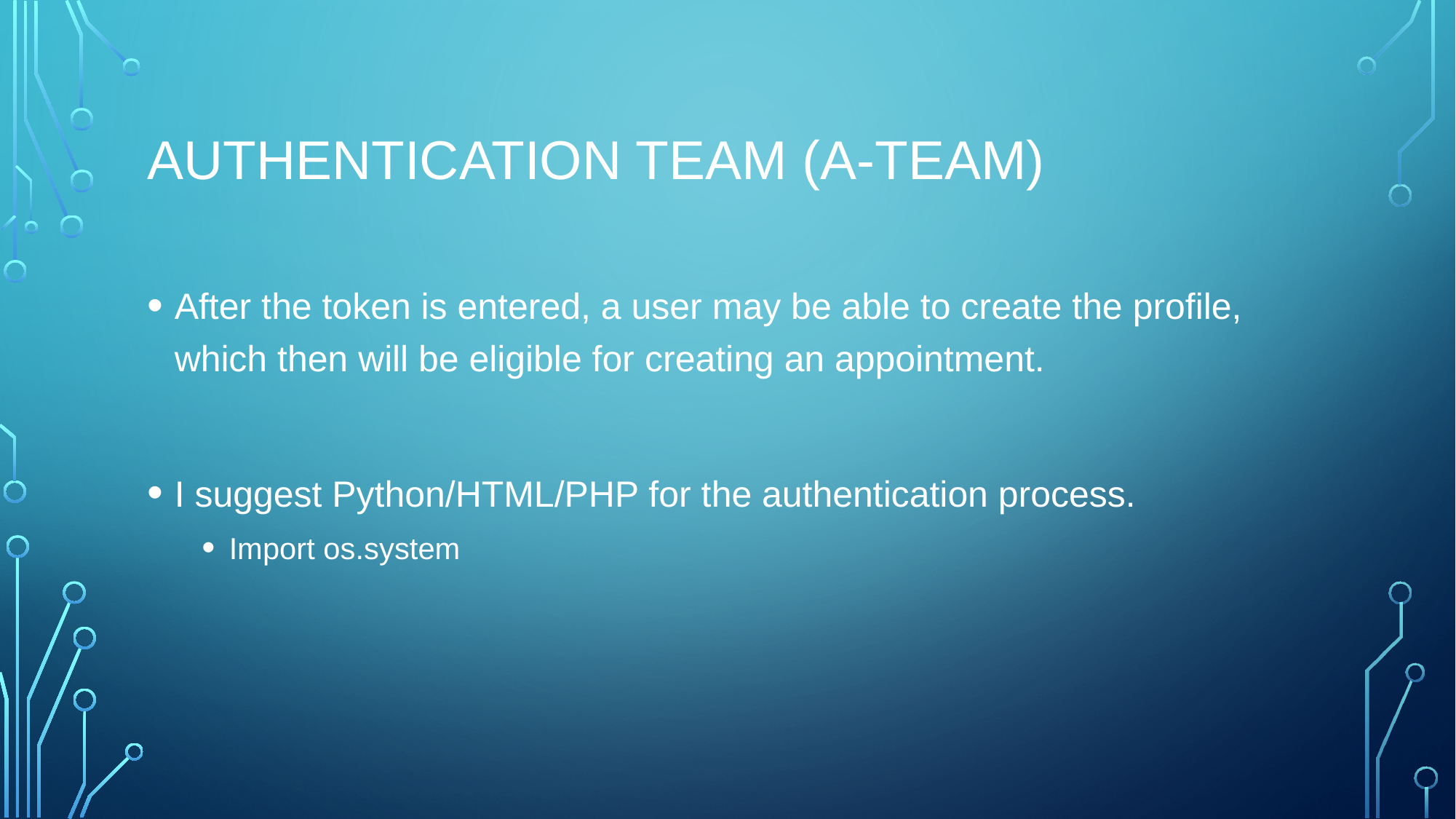

# Authentication team (a-team)
After the token is entered, a user may be able to create the profile, which then will be eligible for creating an appointment.

I suggest Python/HTML/PHP for the authentication process.
Import os.system